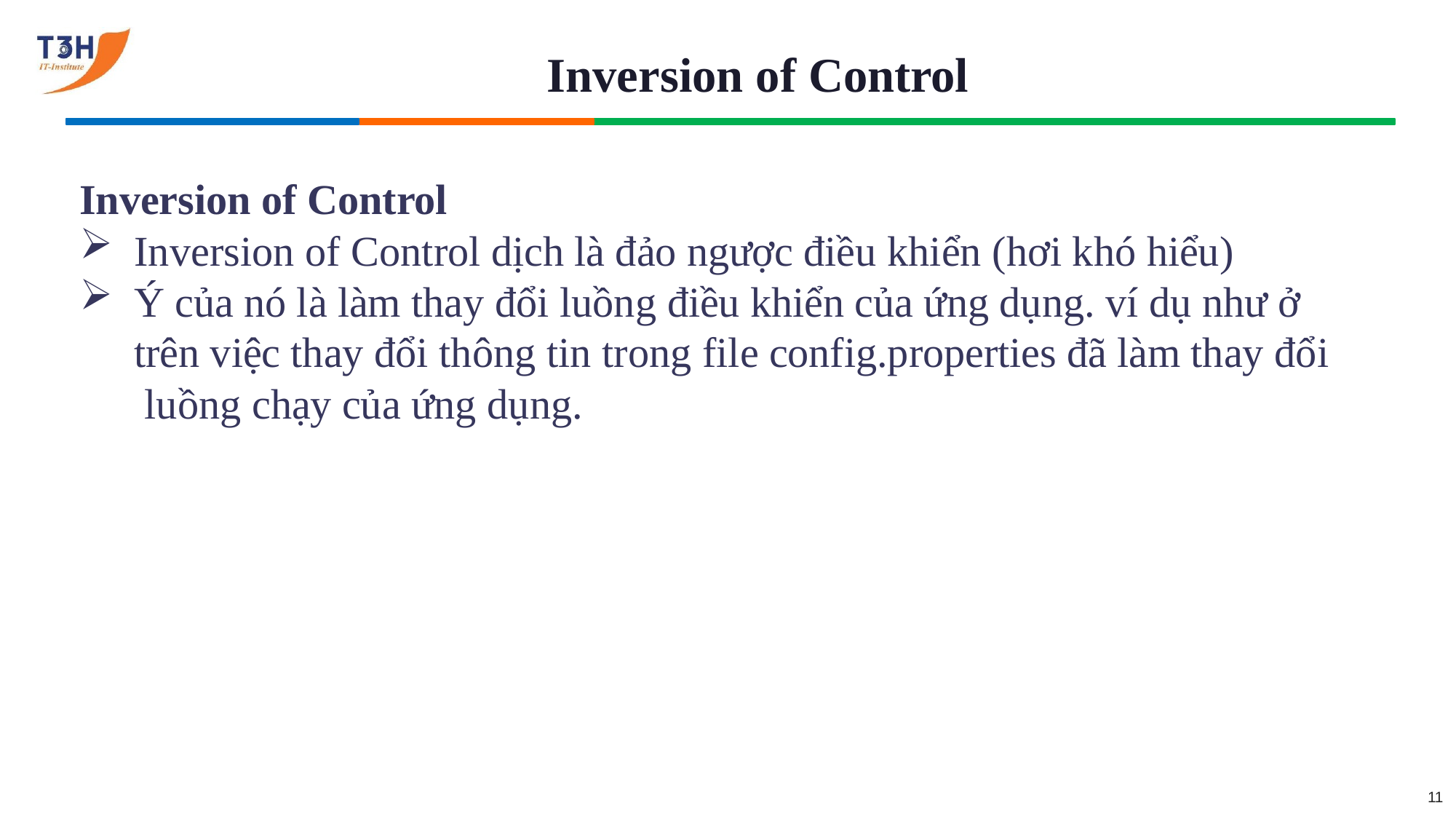

# Inversion of Control
Inversion of Control
Inversion of Control dịch là đảo ngược điều khiển (hơi khó hiểu)
Ý của nó là làm thay đổi luồng điều khiển của ứng dụng. ví dụ như ở
trên việc thay đổi thông tin trong file config.properties đã làm thay đổi  luồng chạy của ứng dụng.
11